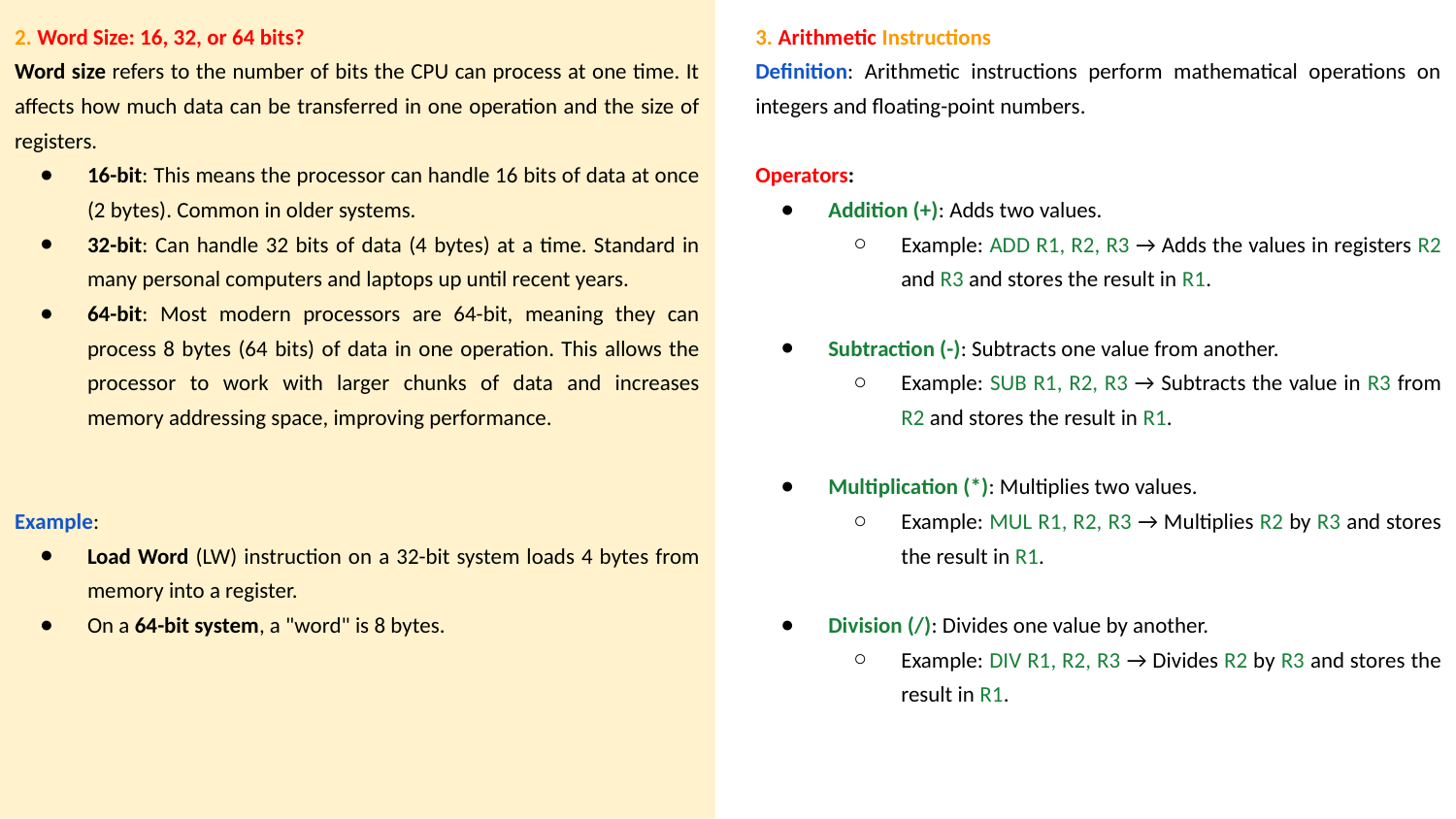

3. Arithmetic Instructions
Definition: Arithmetic instructions perform mathematical operations on integers and floating-point numbers.

Operators:
Addition (+): Adds two values.
Example: ADD R1, R2, R3 → Adds the values in registers R2 and R3 and stores the result in R1.

Subtraction (-): Subtracts one value from another.
Example: SUB R1, R2, R3 → Subtracts the value in R3 from R2 and stores the result in R1.

Multiplication (*): Multiplies two values.
Example: MUL R1, R2, R3 → Multiplies R2 by R3 and stores the result in R1.

Division (/): Divides one value by another.
Example: DIV R1, R2, R3 → Divides R2 by R3 and stores the result in R1.

2. Word Size: 16, 32, or 64 bits?
Word size refers to the number of bits the CPU can process at one time. It affects how much data can be transferred in one operation and the size of registers.
16-bit: This means the processor can handle 16 bits of data at once (2 bytes). Common in older systems.
32-bit: Can handle 32 bits of data (4 bytes) at a time. Standard in many personal computers and laptops up until recent years.
64-bit: Most modern processors are 64-bit, meaning they can process 8 bytes (64 bits) of data in one operation. This allows the processor to work with larger chunks of data and increases memory addressing space, improving performance.

Example:
Load Word (LW) instruction on a 32-bit system loads 4 bytes from memory into a register.
On a 64-bit system, a "word" is 8 bytes.